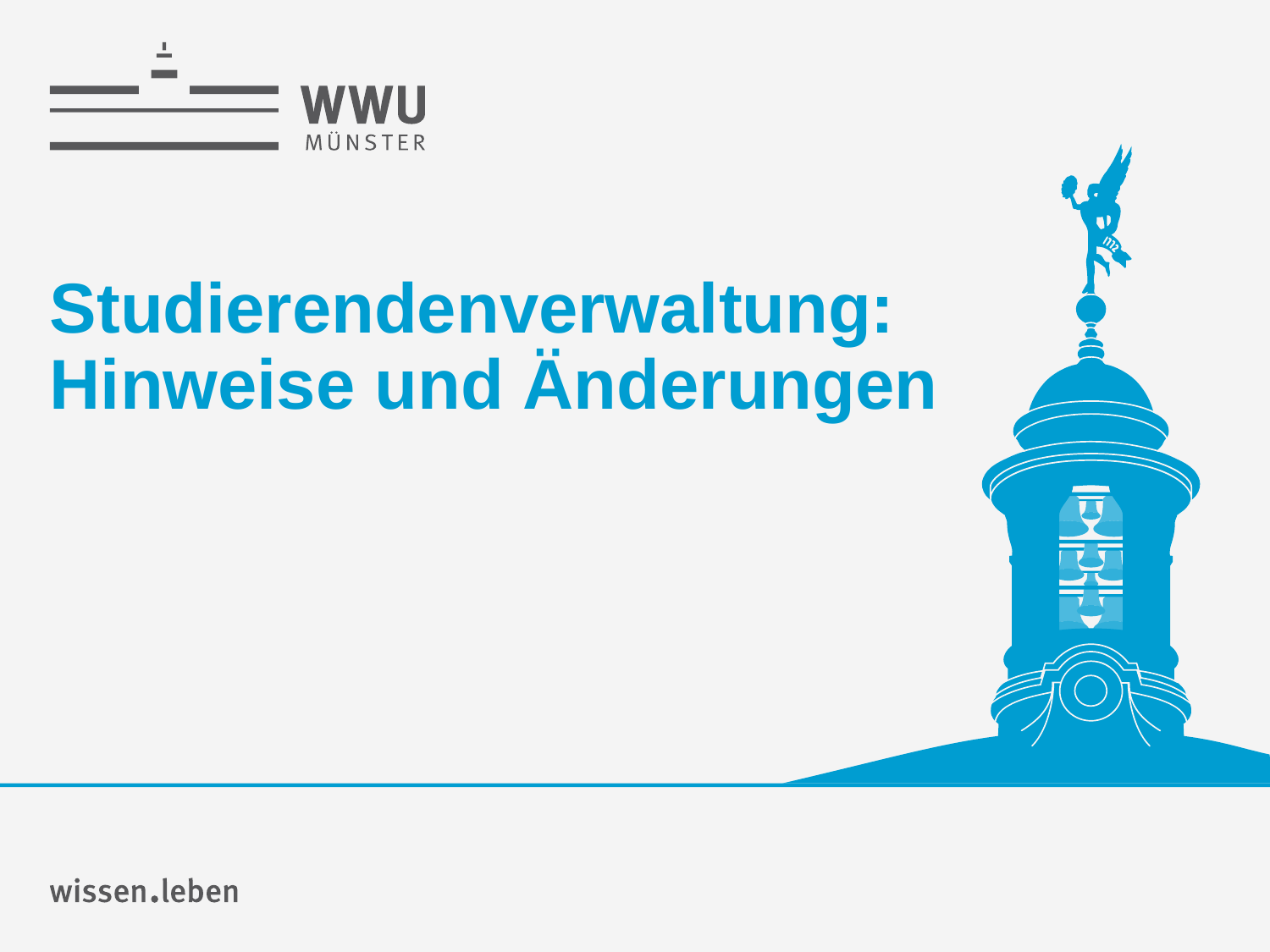

Hier steht der Titel der Präsentation
# Studierendenverwaltung: Hinweise und Änderungen
Name: der Referentin / des Referenten
1